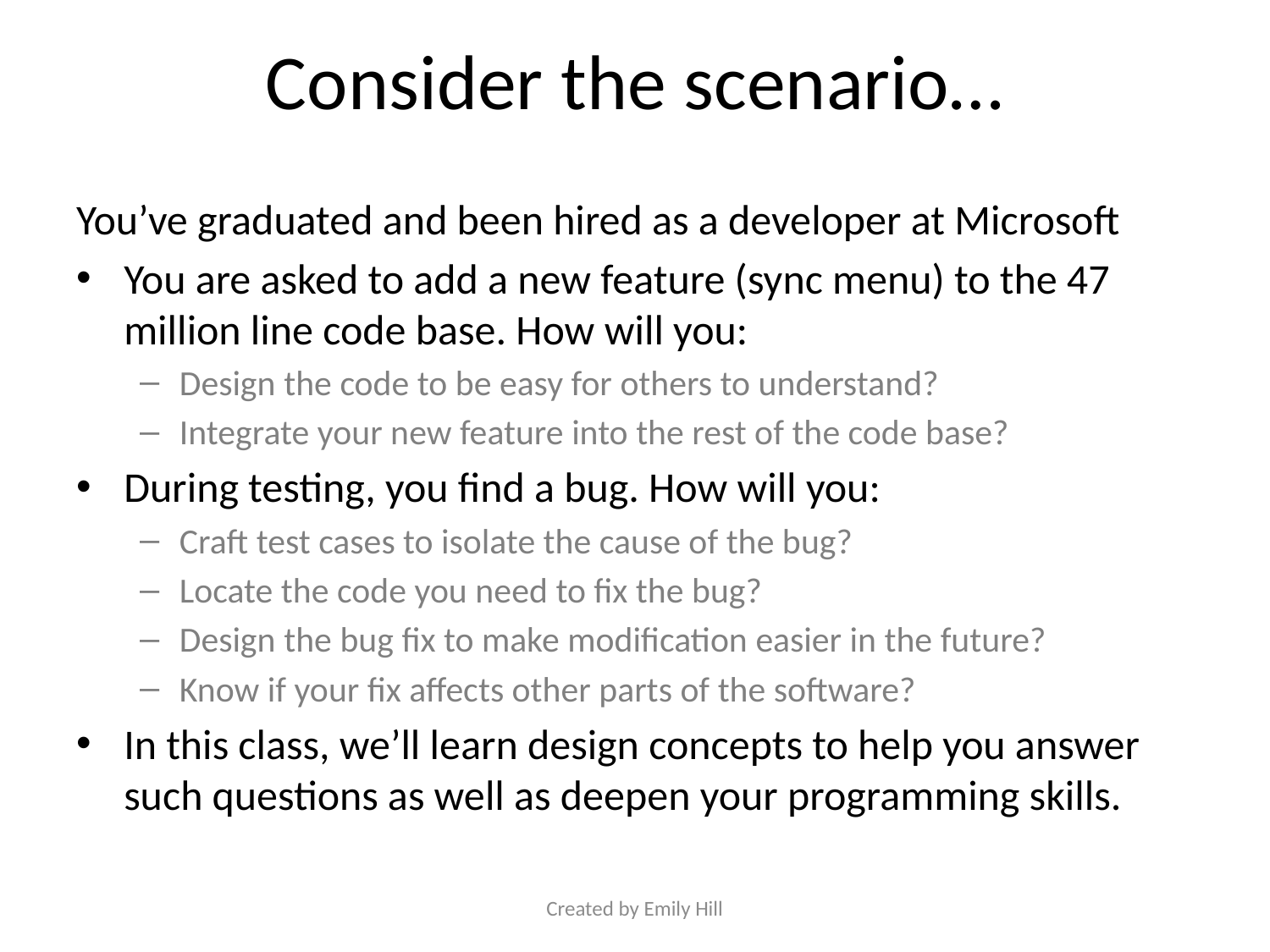

# Consider the scenario…
You’ve graduated and been hired as a developer at Microsoft
You are asked to add a new feature (sync menu) to the 47 million line code base. How will you:
Design the code to be easy for others to understand?
Integrate your new feature into the rest of the code base?
During testing, you find a bug. How will you:
Craft test cases to isolate the cause of the bug?
Locate the code you need to fix the bug?
Design the bug fix to make modification easier in the future?
Know if your fix affects other parts of the software?
In this class, we’ll learn design concepts to help you answer such questions as well as deepen your programming skills.
Created by Emily Hill